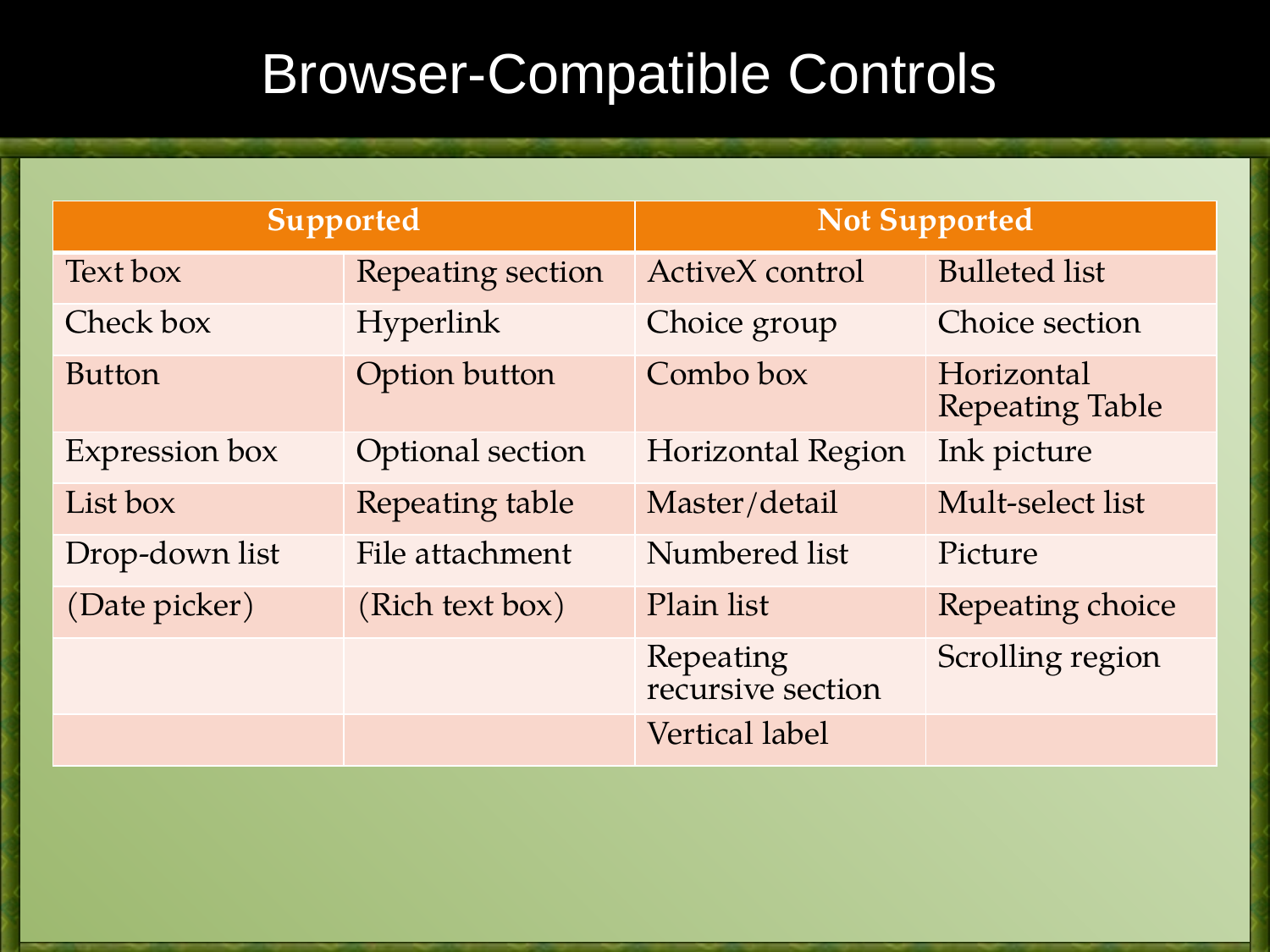

# Browser-Compatible Controls
| Supported |  | Not Supported |  |
| --- | --- | --- | --- |
| Text box | Repeating section | ActiveX control | Bulleted list |
| Check box | Hyperlink | Choice group | Choice section |
| Button | Option button | Combo box | Horizontal Repeating Table |
| Expression box | Optional section | Horizontal Region | Ink picture |
| List box | Repeating table | Master/detail | Mult-select list |
| Drop-down list | File attachment | Numbered list | Picture |
| (Date picker) | (Rich text box) | Plain list | Repeating choice |
|  |  | Repeating recursive section | Scrolling region |
|  |  | Vertical label |  |